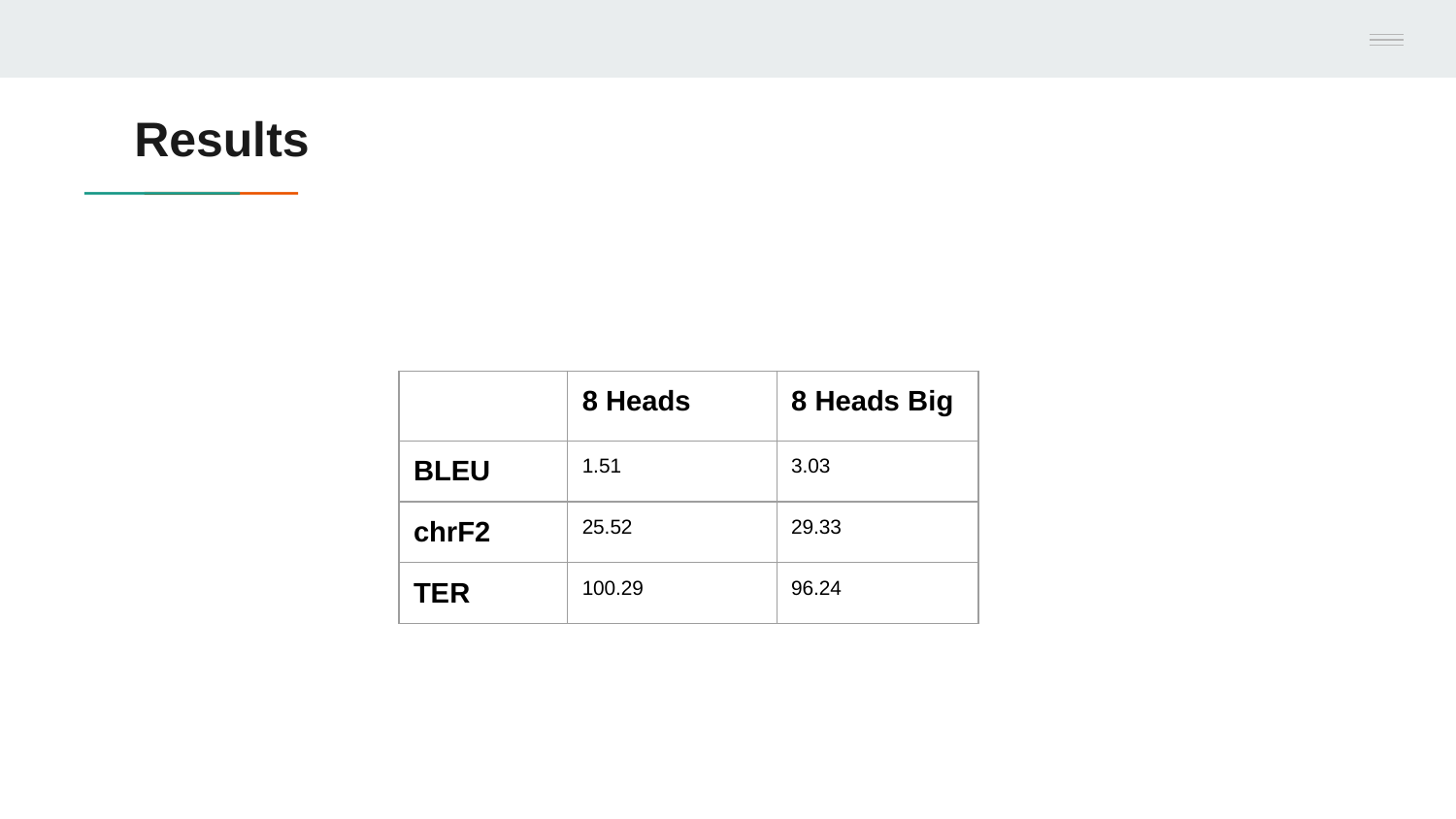

# Results
|  | 8 Heads | 8 Heads Big |
| --- | --- | --- |
| BLEU | 1.51 | 3.03 |
| chrF2 | 25.52 | 29.33 |
| TER | 100.29 | 96.24 |